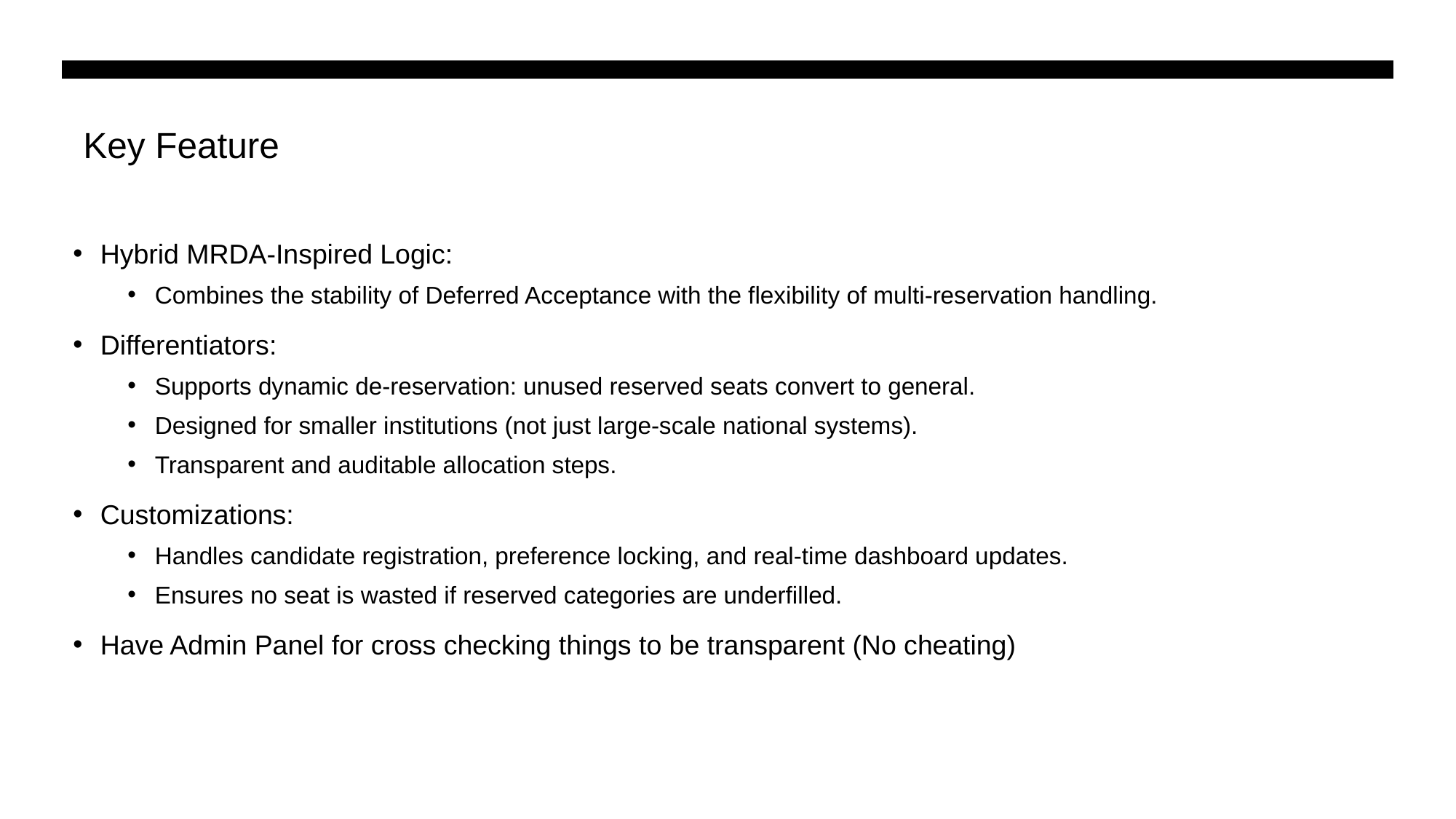

# Key Feature
Hybrid MRDA-Inspired Logic:
Combines the stability of Deferred Acceptance with the flexibility of multi-reservation handling.
Differentiators:
Supports dynamic de-reservation: unused reserved seats convert to general.
Designed for smaller institutions (not just large-scale national systems).
Transparent and auditable allocation steps.
Customizations:
Handles candidate registration, preference locking, and real-time dashboard updates.
Ensures no seat is wasted if reserved categories are underfilled.
Have Admin Panel for cross checking things to be transparent (No cheating)